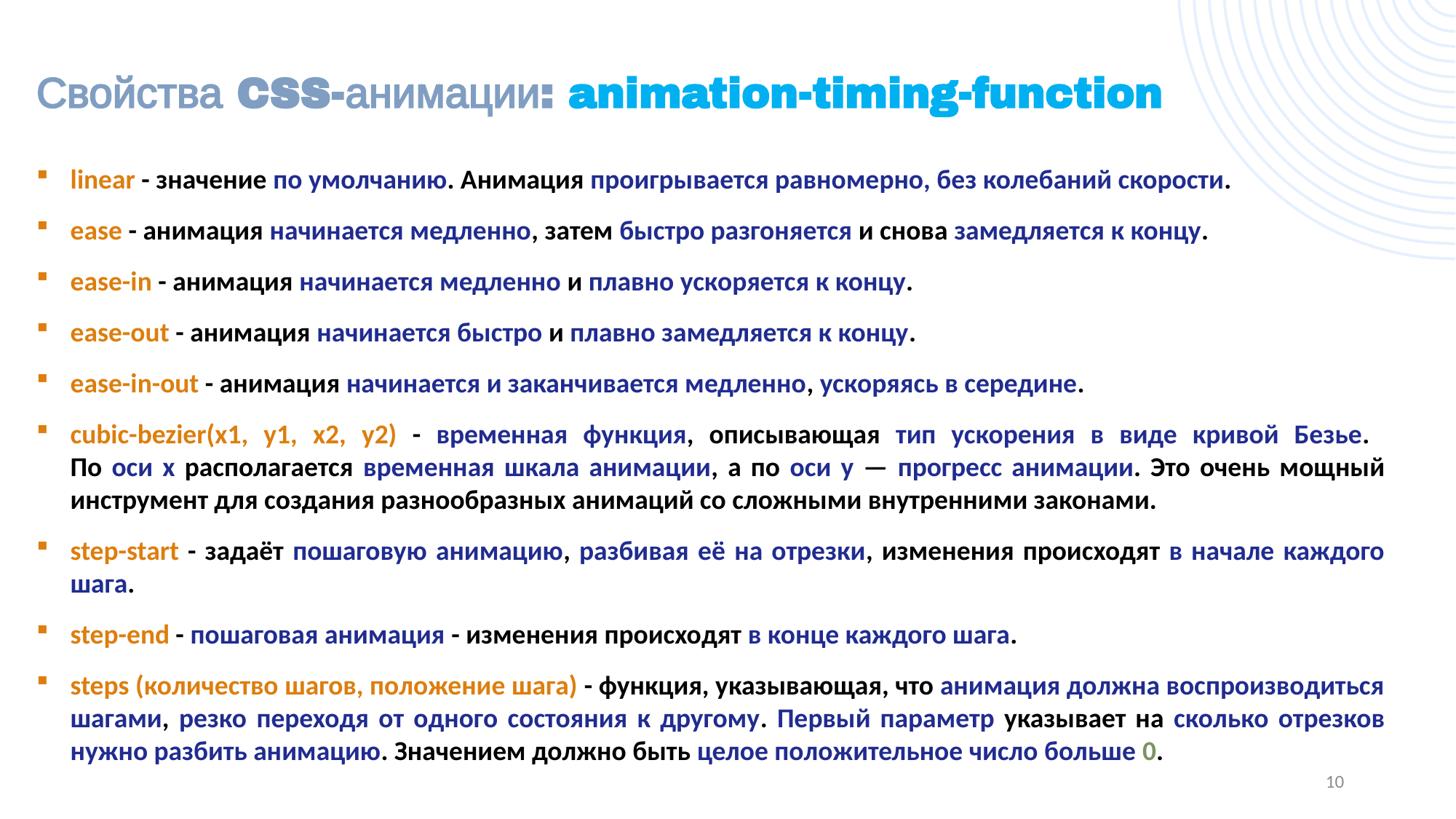

Свойства CSS-анимации: animation-timing-function
linear - значение по умолчанию. Анимация проигрывается равномерно, без колебаний скорости.
ease - анимация начинается медленно, затем быстро разгоняется и снова замедляется к концу.
ease-in - анимация начинается медленно и плавно ускоряется к концу.
ease-out - анимация начинается быстро и плавно замедляется к концу.
ease-in-out - анимация начинается и заканчивается медленно, ускоряясь в середине.
cubic-bezier(x1, y1, x2, y2) - временная функция, описывающая тип ускорения в виде кривой Безье.
По оси x располагается временная шкала анимации, а по оси y — прогресс анимации. Это очень мощный инструмент для создания разнообразных анимаций со сложными внутренними законами.
step-start - задаёт пошаговую анимацию, разбивая её на отрезки, изменения происходят в начале каждого шага.
step-end - пошаговая анимация - изменения происходят в конце каждого шага.
steps (количество шагов, положение шага) - функция, указывающая, что анимация должна воспроизводиться шагами, резко переходя от одного состояния к другому. Первый параметр указывает на сколько отрезков нужно разбить анимацию. Значением должно быть целое положительное число больше 0.
10